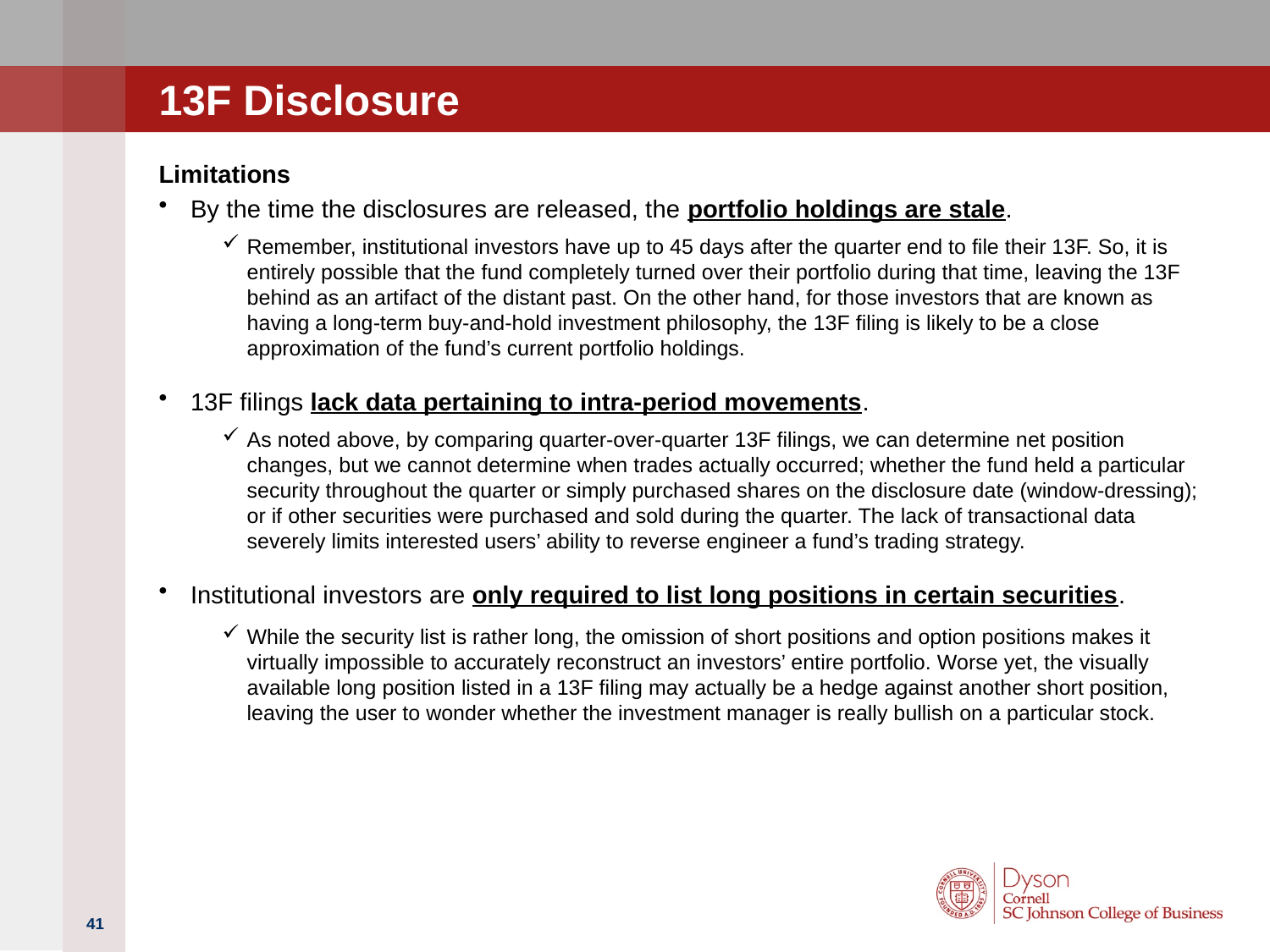

# 13F Disclosure
Limitations
By the time the disclosures are released, the portfolio holdings are stale.
Remember, institutional investors have up to 45 days after the quarter end to file their 13F. So, it is entirely possible that the fund completely turned over their portfolio during that time, leaving the 13F behind as an artifact of the distant past. On the other hand, for those investors that are known as having a long-term buy-and-hold investment philosophy, the 13F filing is likely to be a close approximation of the fund’s current portfolio holdings.
13F filings lack data pertaining to intra-period movements.
As noted above, by comparing quarter-over-quarter 13F filings, we can determine net position changes, but we cannot determine when trades actually occurred; whether the fund held a particular security throughout the quarter or simply purchased shares on the disclosure date (window-dressing); or if other securities were purchased and sold during the quarter. The lack of transactional data severely limits interested users’ ability to reverse engineer a fund’s trading strategy.
Institutional investors are only required to list long positions in certain securities.
While the security list is rather long, the omission of short positions and option positions makes it virtually impossible to accurately reconstruct an investors’ entire portfolio. Worse yet, the visually available long position listed in a 13F filing may actually be a hedge against another short position, leaving the user to wonder whether the investment manager is really bullish on a particular stock.
41